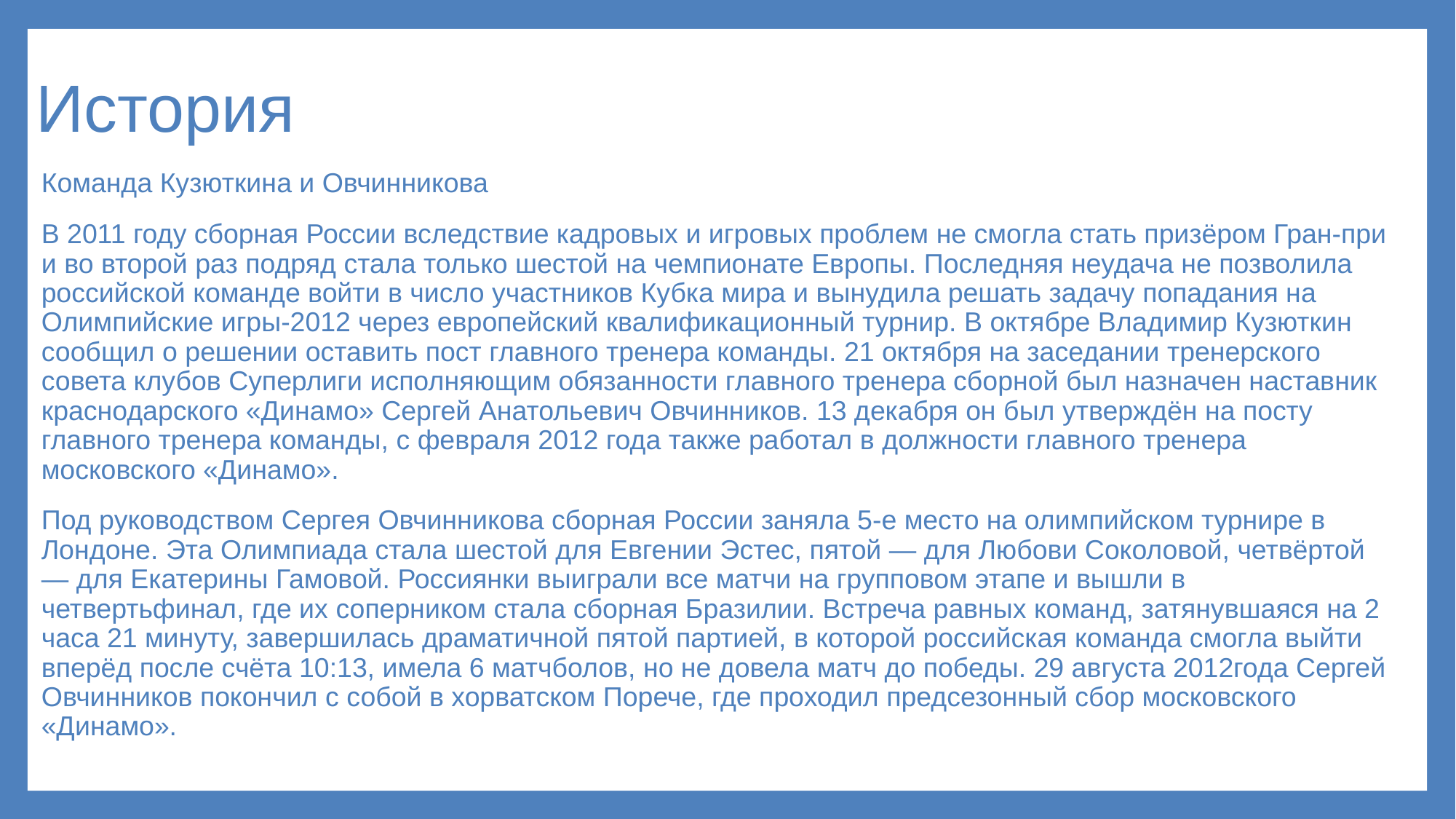

# История
Команда Кузюткина и Овчинникова
В 2011 году сборная России вследствие кадровых и игровых проблем не смогла стать призёром Гран-при и во второй раз подряд стала только шестой на чемпионате Европы. Последняя неудача не позволила российской команде войти в число участников Кубка мира и вынудила решать задачу попадания на Олимпийские игры-2012 через европейский квалификационный турнир. В октябре Владимир Кузюткин сообщил о решении оставить пост главного тренера команды. 21 октября на заседании тренерского совета клубов Суперлиги исполняющим обязанности главного тренера сборной был назначен наставник краснодарского «Динамо» Сергей Анатольевич Овчинников. 13 декабря он был утверждён на посту главного тренера команды, с февраля 2012 года также работал в должности главного тренера московского «Динамо».
Под руководством Сергея Овчинникова сборная России заняла 5-е место на олимпийском турнире в Лондоне. Эта Олимпиада стала шестой для Евгении Эстес, пятой — для Любови Соколовой, четвёртой — для Екатерины Гамовой. Россиянки выиграли все матчи на групповом этапе и вышли в четвертьфинал, где их соперником стала сборная Бразилии. Встреча равных команд, затянувшаяся на 2 часа 21 минуту, завершилась драматичной пятой партией, в которой российская команда смогла выйти вперёд после счёта 10:13, имела 6 матчболов, но не довела матч до победы. 29 августа 2012года Сергей Овчинников покончил с собой в хорватском Порече, где проходил предсезонный сбор московского «Динамо».